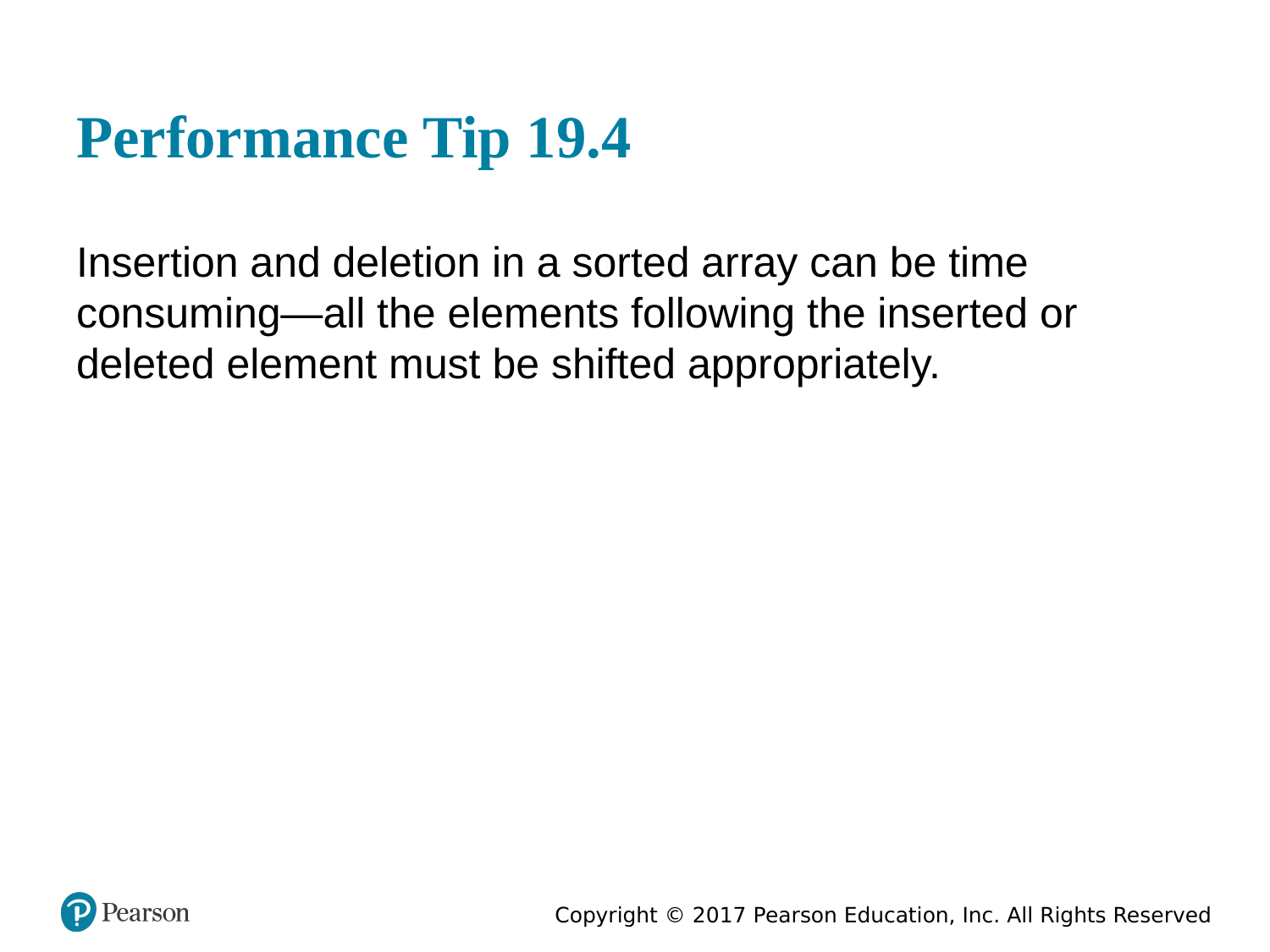

# Performance Tip 19.4
Insertion and deletion in a sorted array can be time consuming—all the elements following the inserted or deleted element must be shifted appropriately.